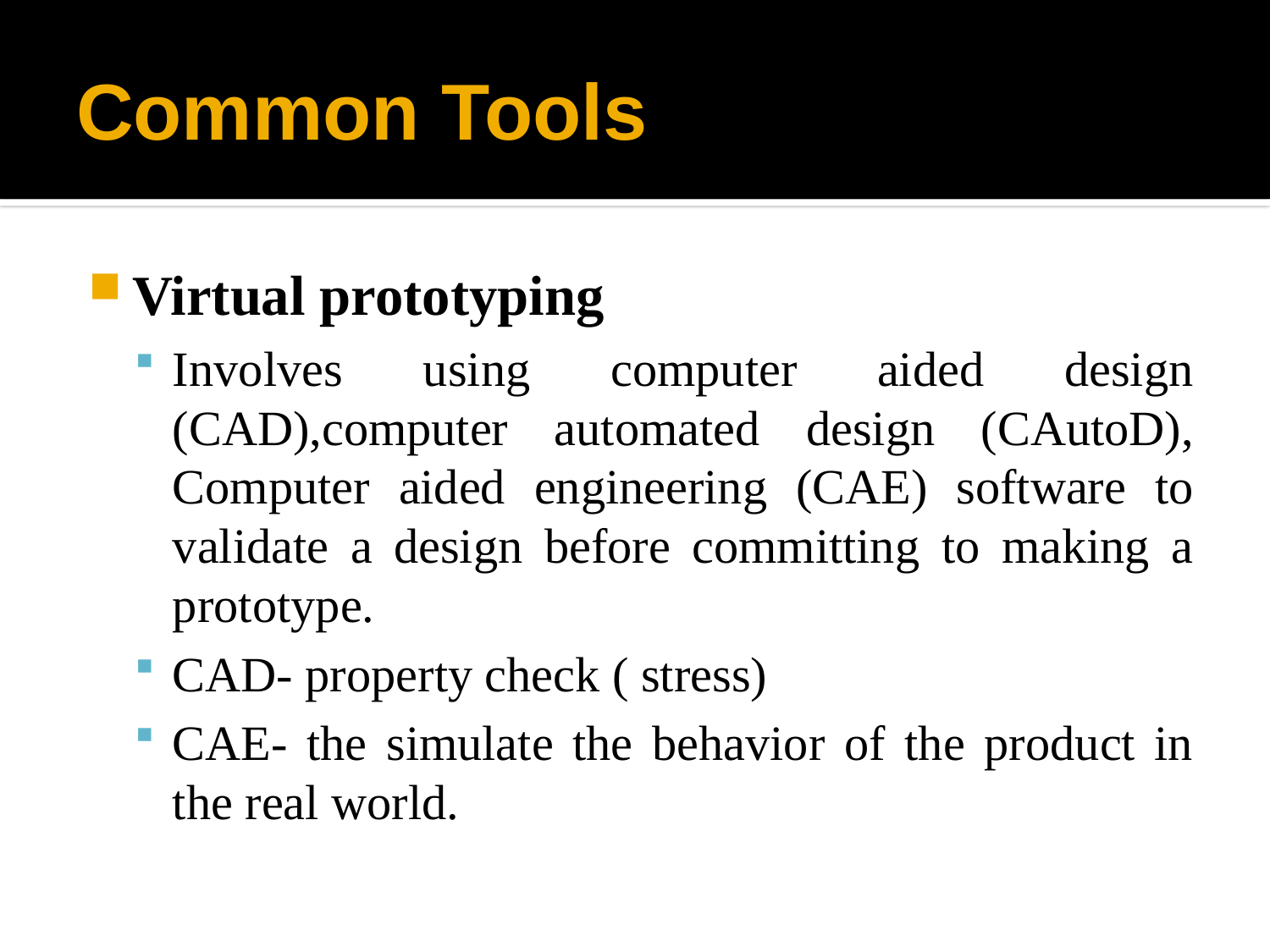

# Common Tools
Virtual prototyping
Involves using computer aided design (CAD),computer automated design (CAutoD), Computer aided engineering (CAE) software to validate a design before committing to making a prototype.
CAD- property check ( stress)
CAE- the simulate the behavior of the product in the real world.